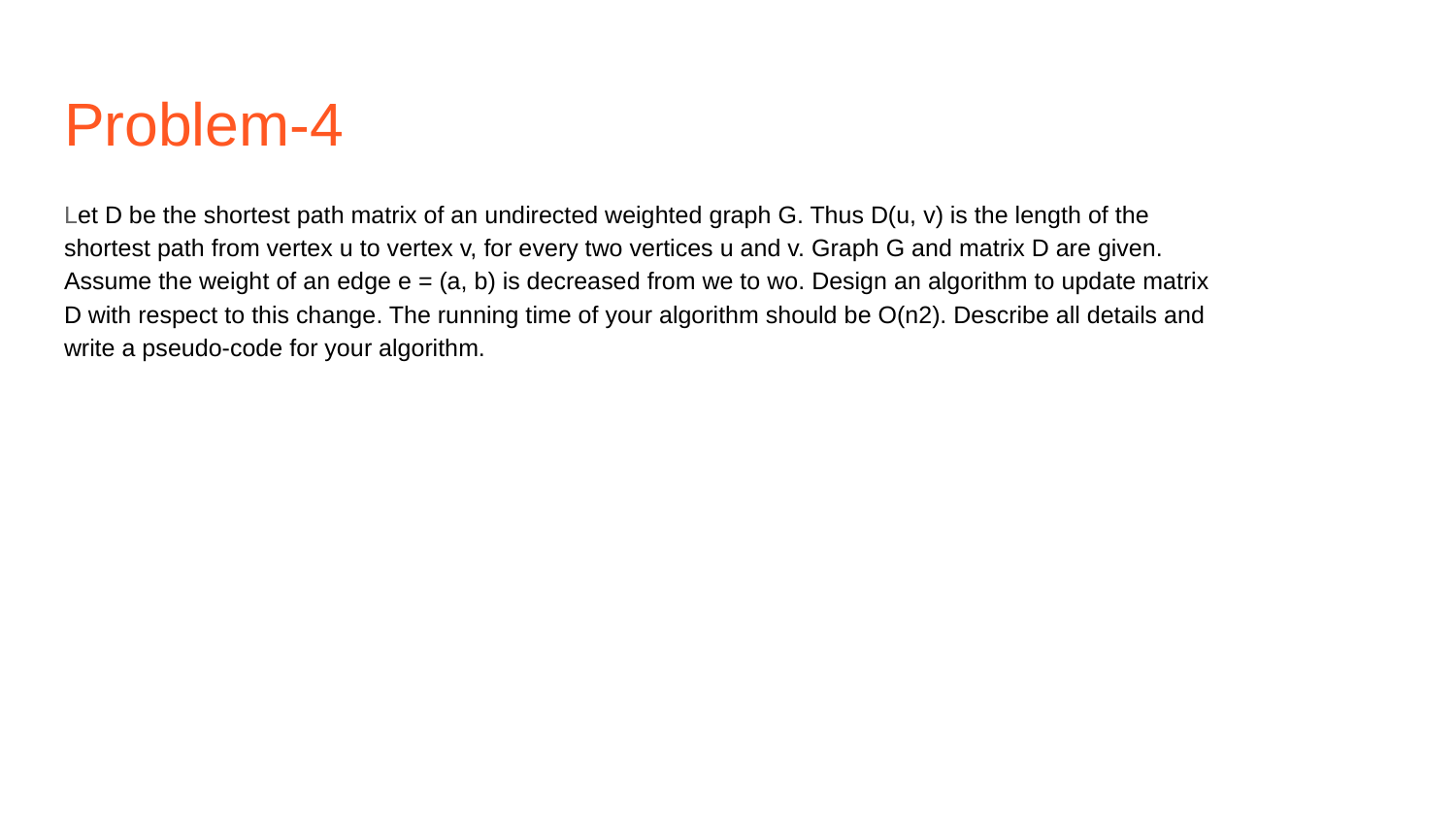

# Problem-4
Let D be the shortest path matrix of an undirected weighted graph G. Thus D(u, v) is the length of the
shortest path from vertex u to vertex v, for every two vertices u and v. Graph G and matrix D are given.
Assume the weight of an edge e = (a, b) is decreased from we to wo. Design an algorithm to update matrix
D with respect to this change. The running time of your algorithm should be O(n2). Describe all details and
write a pseudo-code for your algorithm.